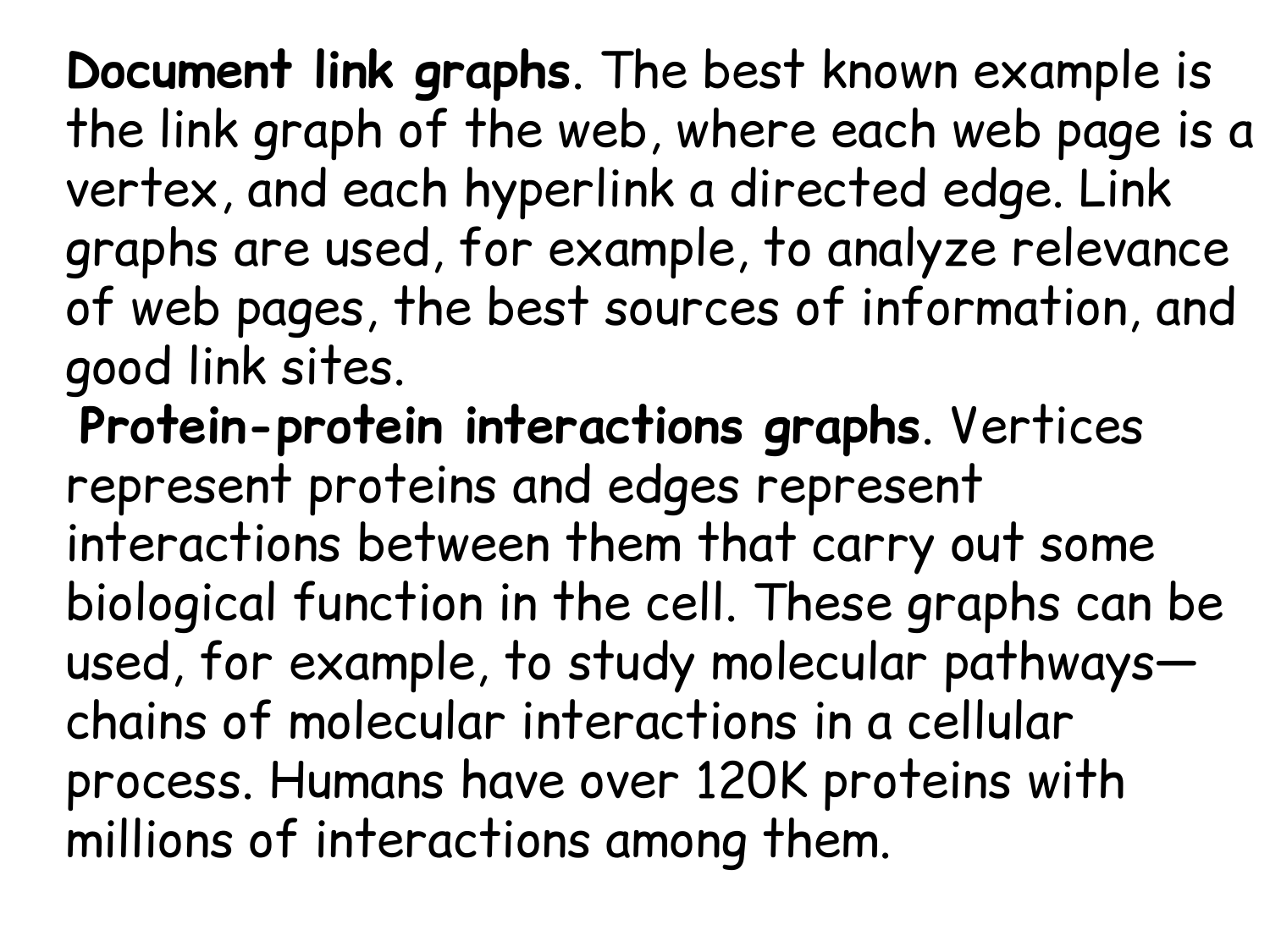

Document link graphs. The best known example is the link graph of the web, where each web page is a vertex, and each hyperlink a directed edge. Link graphs are used, for example, to analyze relevance of web pages, the best sources of information, and good link sites.
 Protein-protein interactions graphs. Vertices represent proteins and edges represent interactions between them that carry out some biological function in the cell. These graphs can be used, for example, to study molecular pathways—chains of molecular interactions in a cellular process. Humans have over 120K proteins with millions of interactions among them.